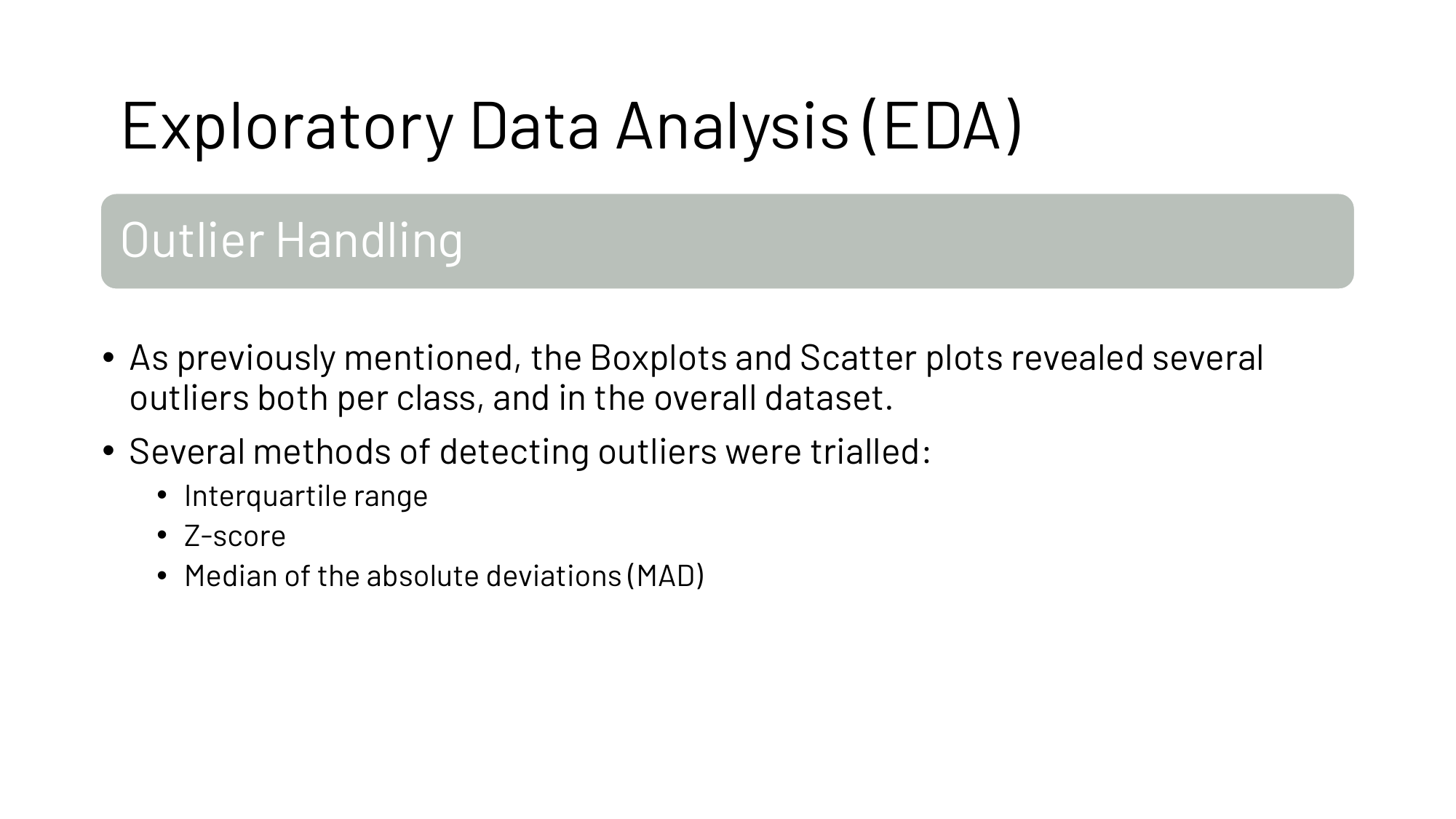

# Exploratory Data Analysis (EDA)

Outlier Handling
Outlier Handling

As previously mentioned, the Boxplots and Scatter plots revealed several outliers both per class, and in the overall dataset.
Several methods of detecting outliers were trialled:
Interquartile range
Z-score
Median of the absolute deviations (MAD)